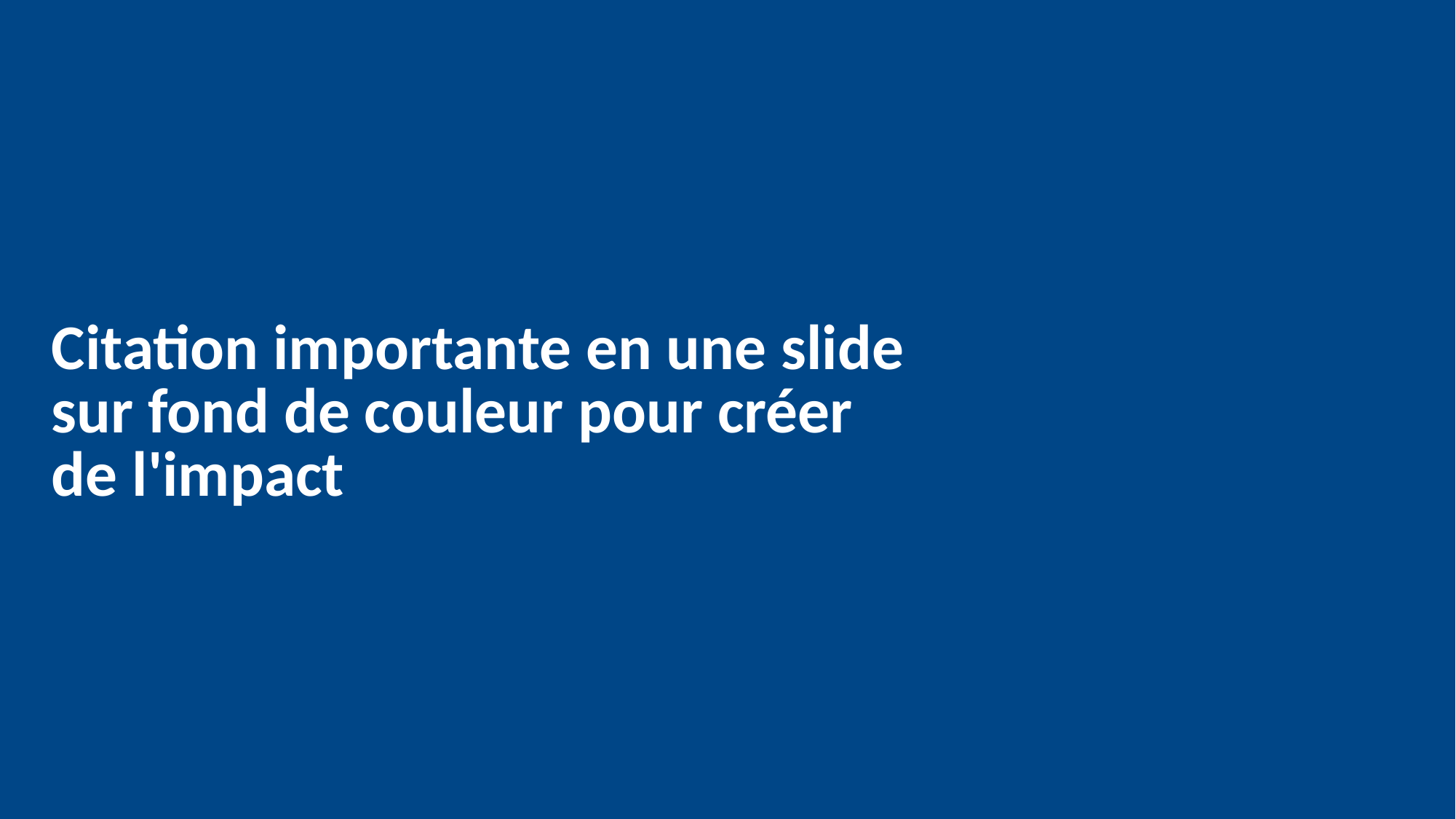

# Citation importante en une slide sur fond de couleur pour créer de l'impact